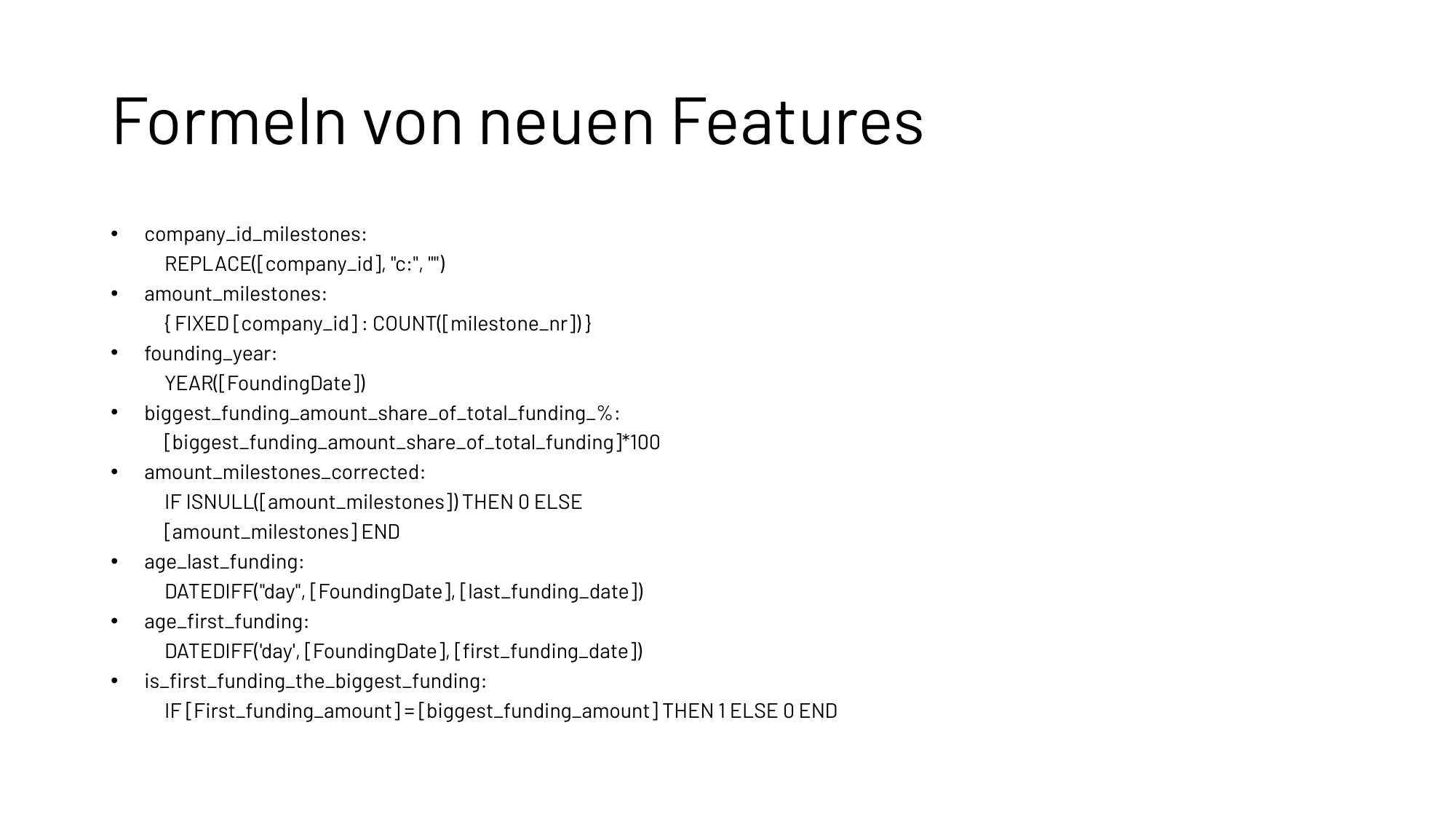

# Formeln von neuen Features
company_id_milestones:
	REPLACE([company_id], "c:", "")
amount_milestones:
	{ FIXED [company_id] : COUNT([milestone_nr]) }
founding_year:
	YEAR([FoundingDate])
biggest_funding_amount_share_of_total_funding_%:
	[biggest_funding_amount_share_of_total_funding]*100
amount_milestones_corrected:
	IF ISNULL([amount_milestones]) THEN 0 ELSE
	[amount_milestones] END
age_last_funding:
	DATEDIFF("day", [FoundingDate], [last_funding_date])
age_first_funding:
	DATEDIFF('day', [FoundingDate], [first_funding_date])
is_first_funding_the_biggest_funding:
	IF [First_funding_amount] = [biggest_funding_amount] THEN 1 ELSE 0 END